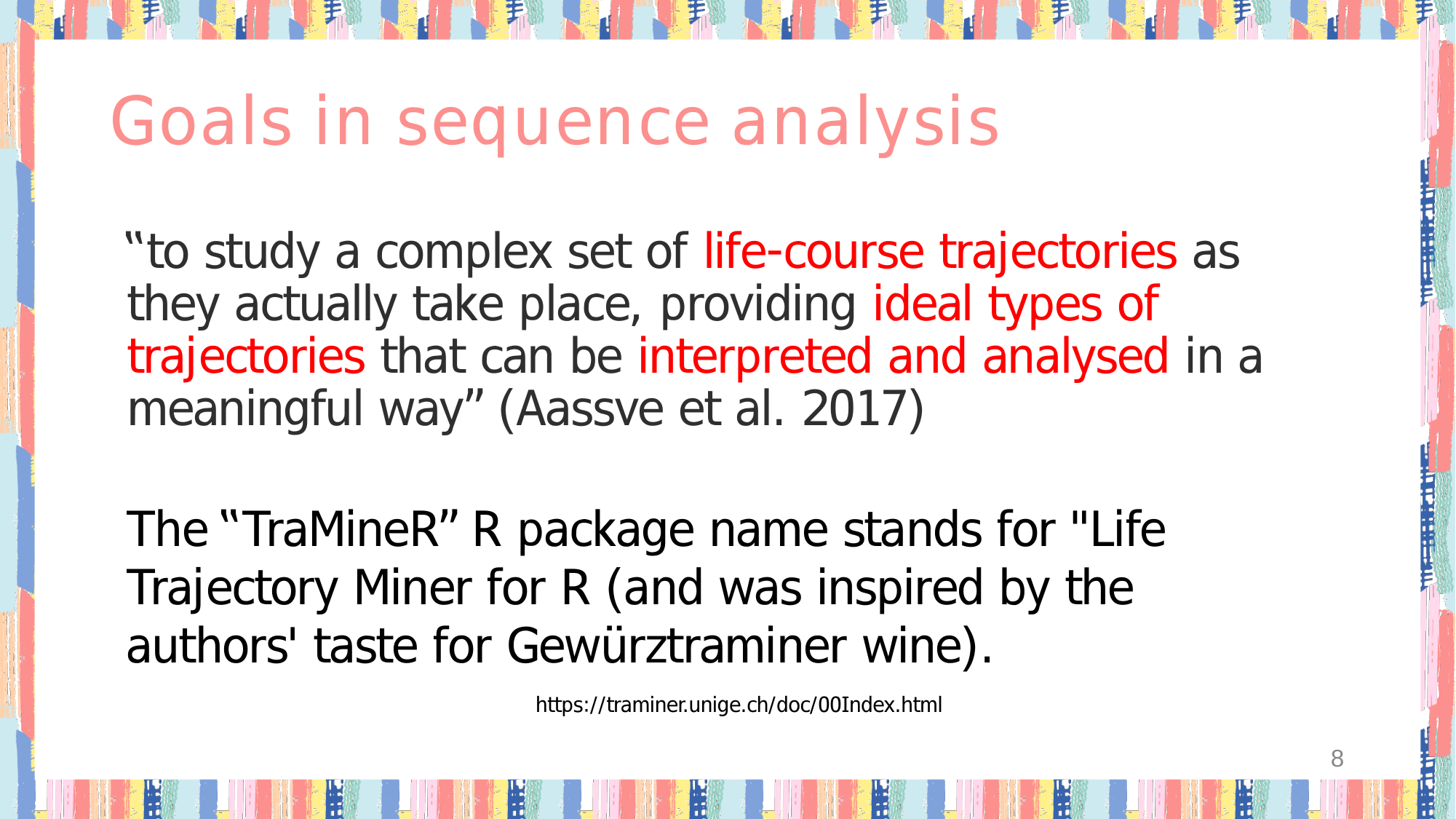

# Goals in sequence analysis
“to study a complex set of life-course trajectories as they actually take place, providing ideal types of trajectories that can be interpreted and analysed in a meaningful way” (Aassve et al. 2017)
The “TraMineR” R package name stands for "Life Trajectory Miner for R (and was inspired by the authors' taste for Gewürztraminer wine).
https://traminer.unige.ch/doc/00Index.html
8